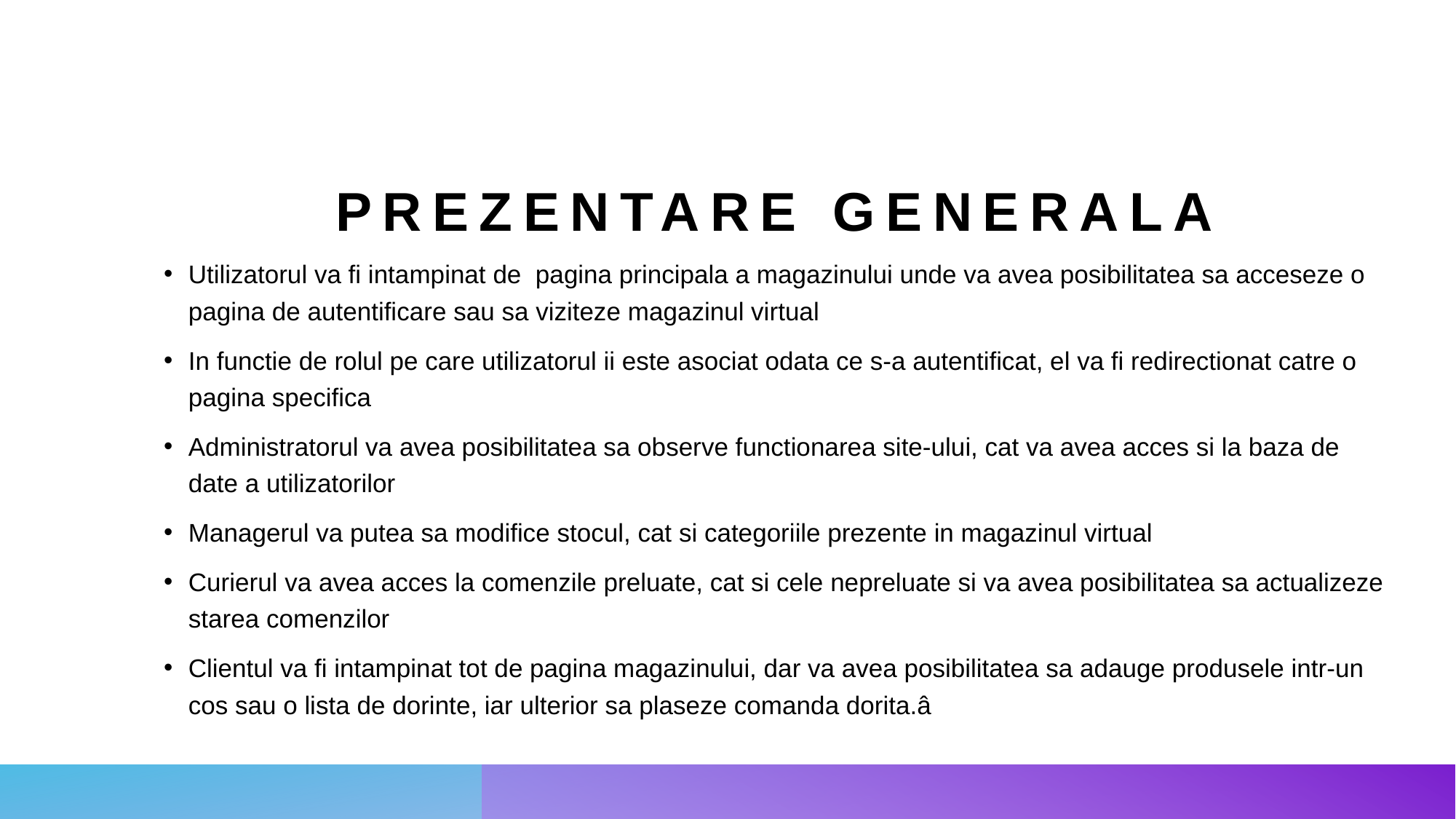

# Prezentare generala
Utilizatorul va fi intampinat de  pagina principala a magazinului unde va avea posibilitatea sa acceseze o pagina de autentificare sau sa viziteze magazinul virtual
In functie de rolul pe care utilizatorul ii este asociat odata ce s-a autentificat, el va fi redirectionat catre o pagina specifica
Administratorul va avea posibilitatea sa observe functionarea site-ului, cat va avea acces si la baza de date a utilizatorilor
Managerul va putea sa modifice stocul, cat si categoriile prezente in magazinul virtual
Curierul va avea acces la comenzile preluate, cat si cele nepreluate si va avea posibilitatea sa actualizeze starea comenzilor
Clientul va fi intampinat tot de pagina magazinului, dar va avea posibilitatea sa adauge produsele intr-un cos sau o lista de dorinte, iar ulterior sa plaseze comanda dorita.â